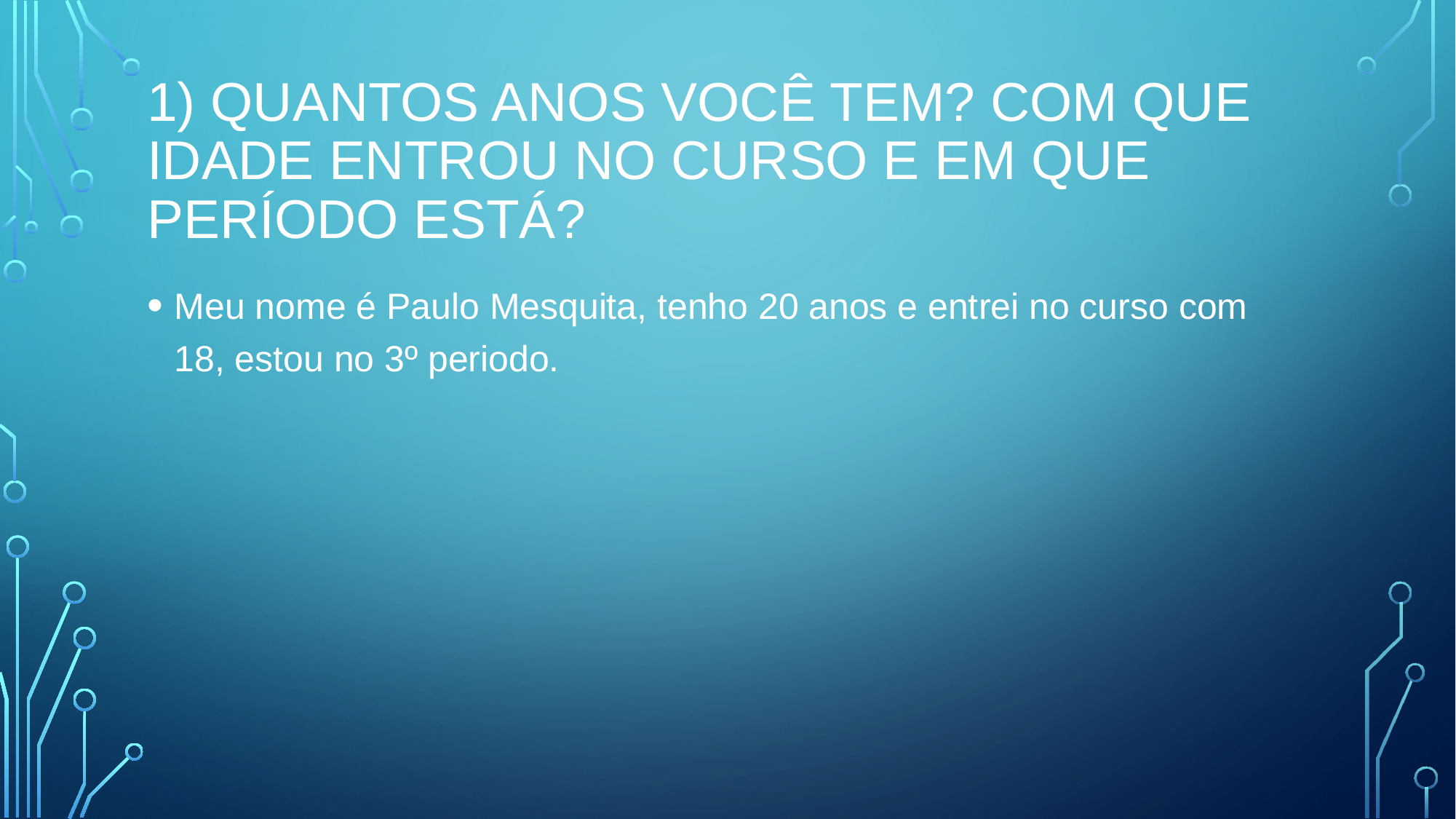

# 1) Quantos anos você tem? Com que idade entrou no curso e em que período está?
Meu nome é Paulo Mesquita, tenho 20 anos e entrei no curso com 18, estou no 3º periodo.